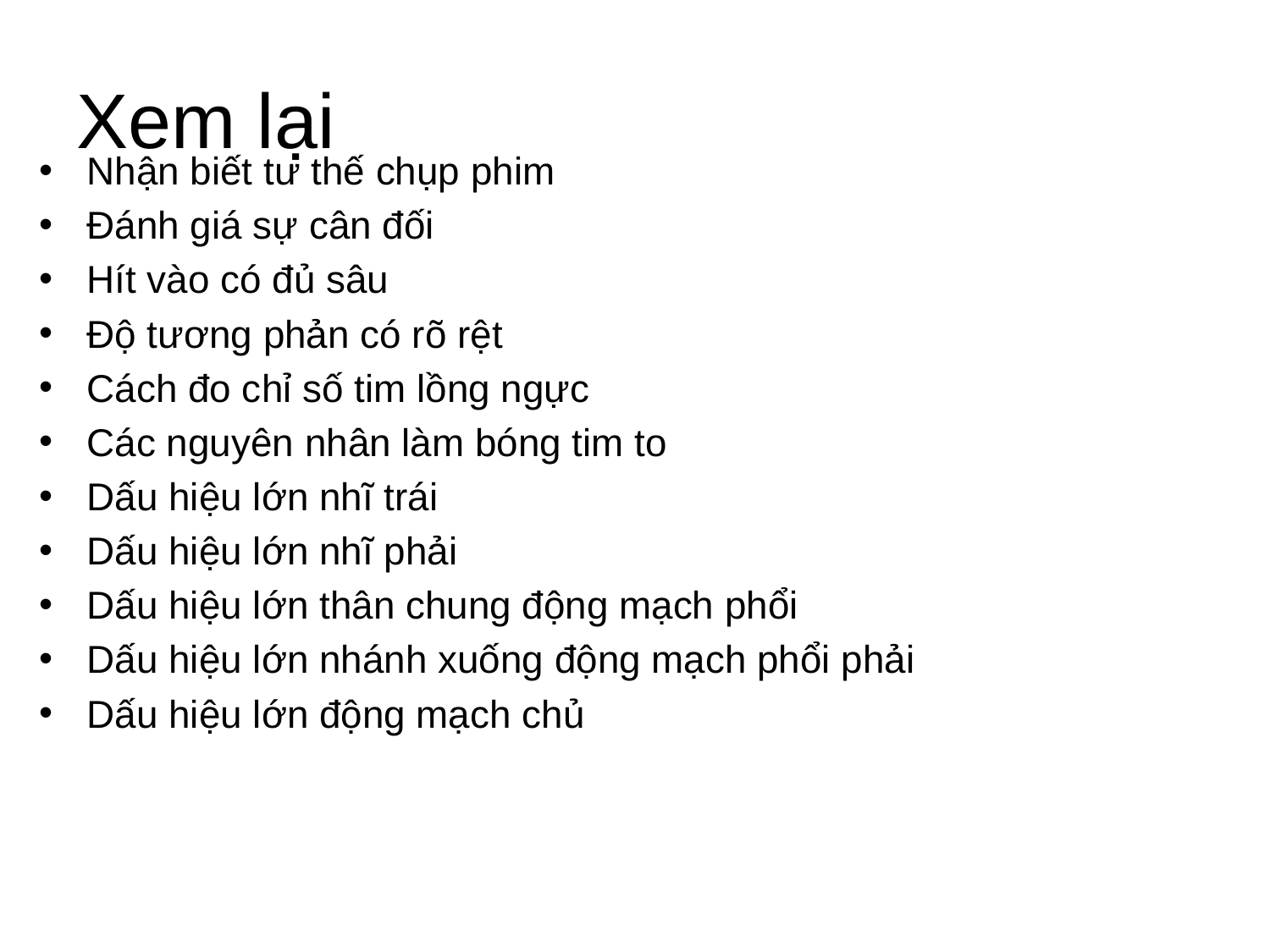

# Xem lại
Nhận biết tư thế chụp phim
Đánh giá sự cân đối
Hít vào có đủ sâu
Độ tương phản có rõ rệt
Cách đo chỉ số tim lồng ngực
Các nguyên nhân làm bóng tim to
Dấu hiệu lớn nhĩ trái
Dấu hiệu lớn nhĩ phải
Dấu hiệu lớn thân chung động mạch phổi
Dấu hiệu lớn nhánh xuống động mạch phổi phải
Dấu hiệu lớn động mạch chủ